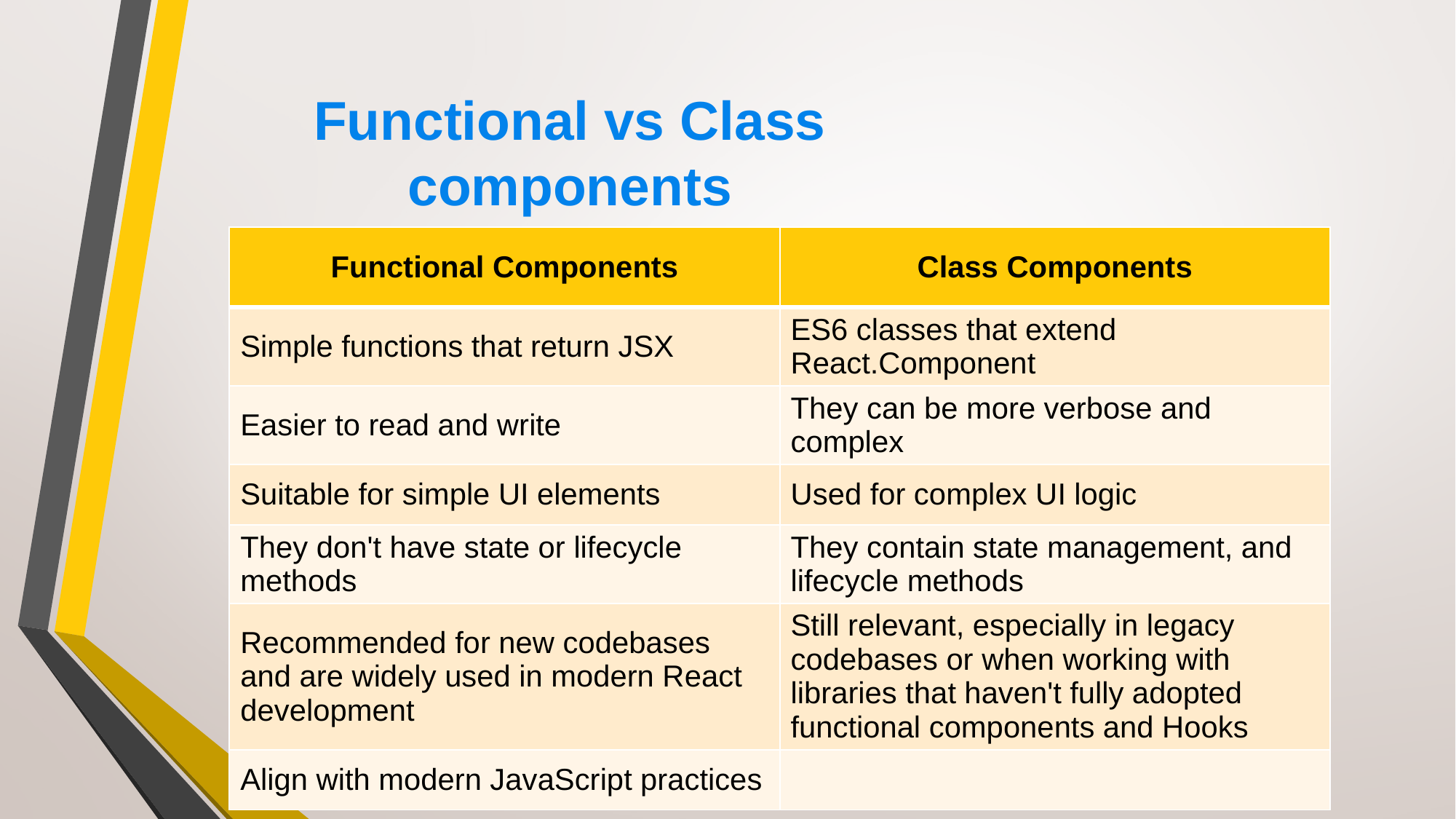

# Functional vs Class components
| Functional Components | Class Components |
| --- | --- |
| Simple functions that return JSX | ES6 classes that extend React.Component |
| Easier to read and write | They can be more verbose and complex |
| Suitable for simple UI elements | Used for complex UI logic |
| They don't have state or lifecycle methods | They contain state management, and lifecycle methods |
| Recommended for new codebases and are widely used in modern React development | Still relevant, especially in legacy codebases or when working with libraries that haven't fully adopted functional components and Hooks |
| Align with modern JavaScript practices |  |